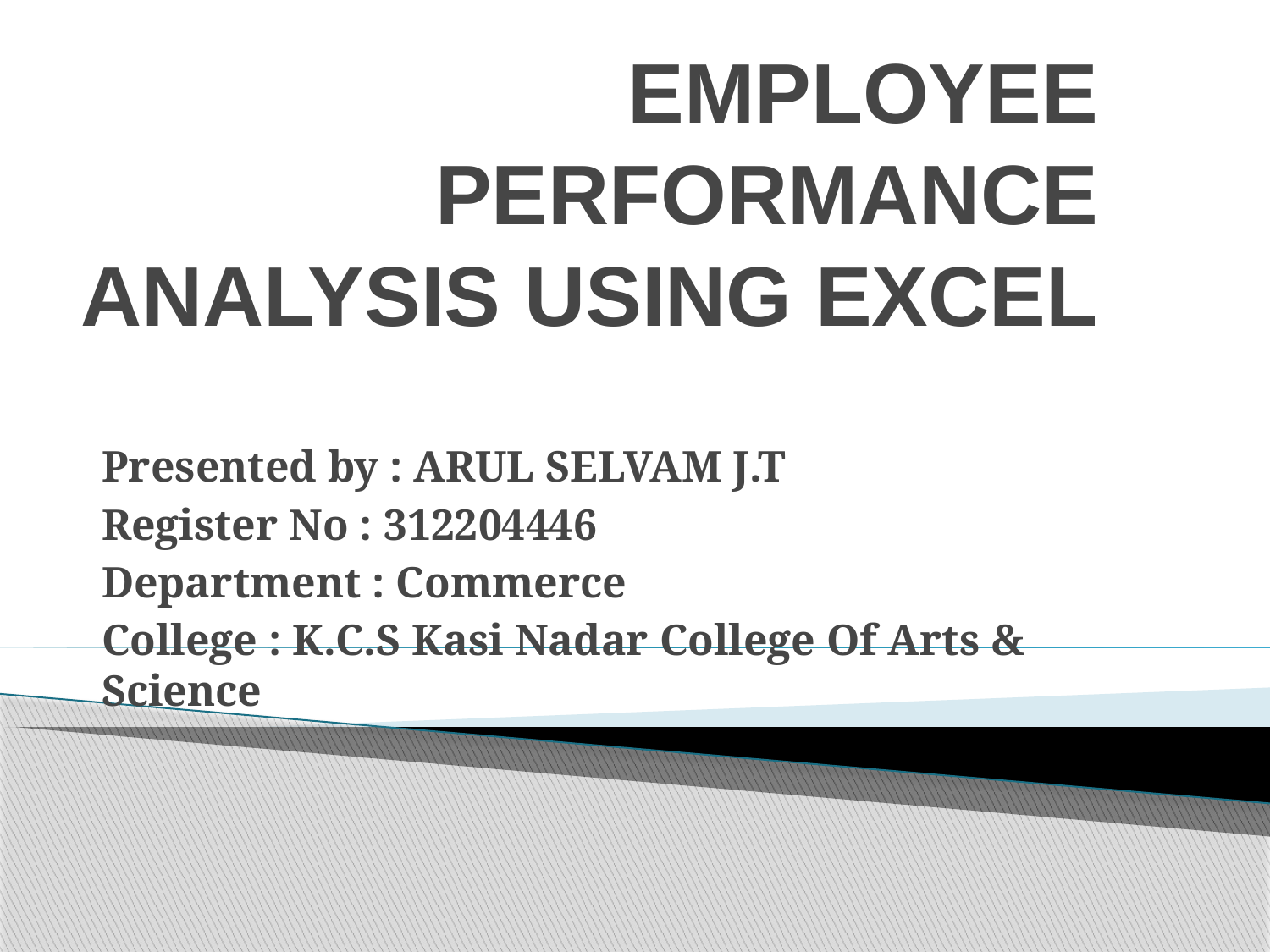

# EMPLOYEE PERFORMANCE ANALYSIS USING EXCEL
Presented by : ARUL SELVAM J.T
Register No : 312204446
Department : Commerce
College : K.C.S Kasi Nadar College Of Arts & Science